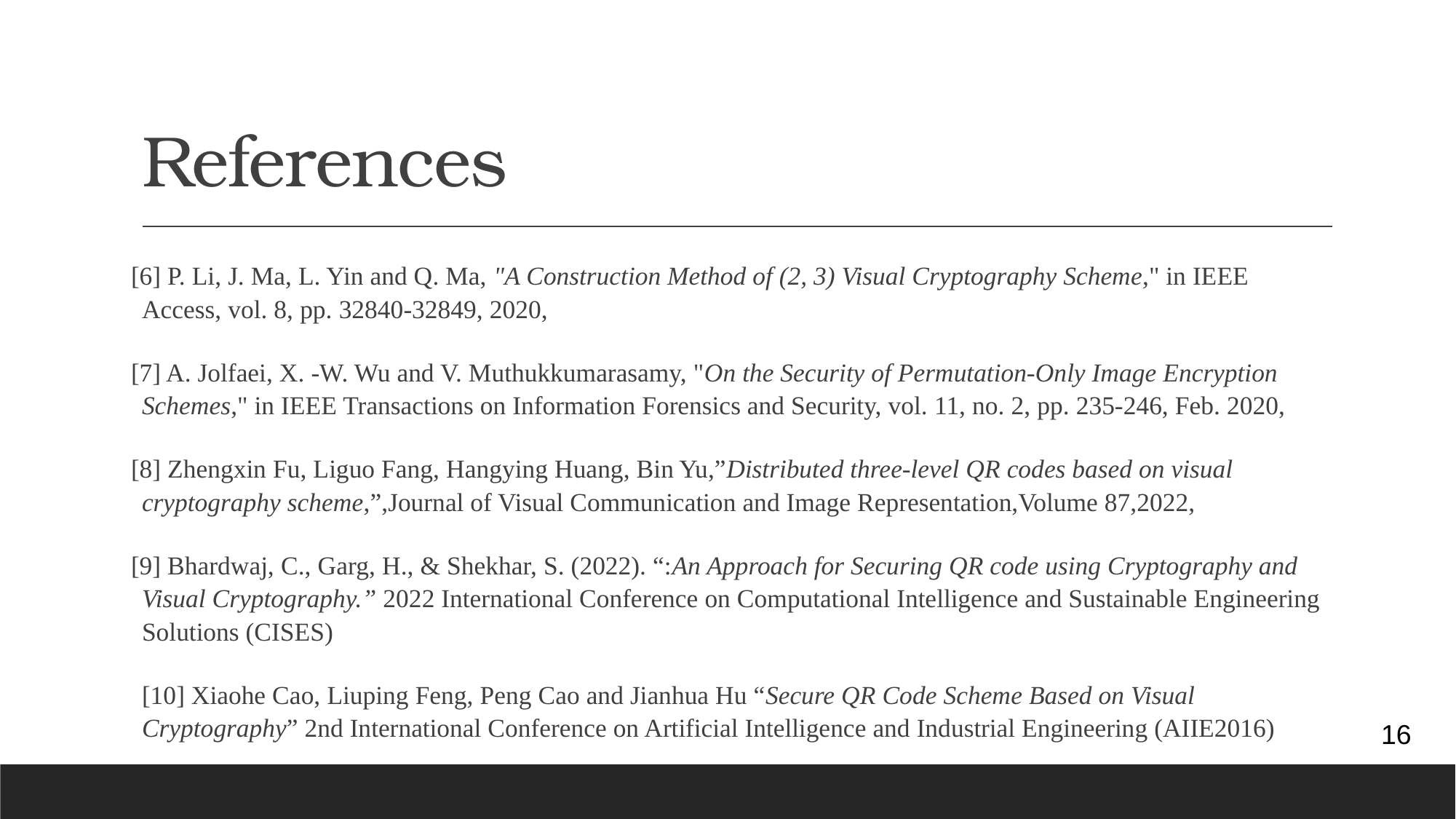

# References
[6] P. Li, J. Ma, L. Yin and Q. Ma, "A Construction Method of (2, 3) Visual Cryptography Scheme," in IEEE Access, vol. 8, pp. 32840-32849, 2020,
[7] A. Jolfaei, X. -W. Wu and V. Muthukkumarasamy, "On the Security of Permutation-Only Image Encryption Schemes," in IEEE Transactions on Information Forensics and Security, vol. 11, no. 2, pp. 235-246, Feb. 2020,
[8] Zhengxin Fu, Liguo Fang, Hangying Huang, Bin Yu,”Distributed three-level QR codes based on visual cryptography scheme,”,Journal of Visual Communication and Image Representation,Volume 87,2022,
[9] Bhardwaj, C., Garg, H., & Shekhar, S. (2022). “:An Approach for Securing QR code using Cryptography and Visual Cryptography.” 2022 International Conference on Computational Intelligence and Sustainable Engineering Solutions (CISES)
[10] Xiaohe Cao, Liuping Feng, Peng Cao and Jianhua Hu “Secure QR Code Scheme Based on Visual Cryptography” 2nd International Conference on Artificial Intelligence and Industrial Engineering (AIIE2016)

16